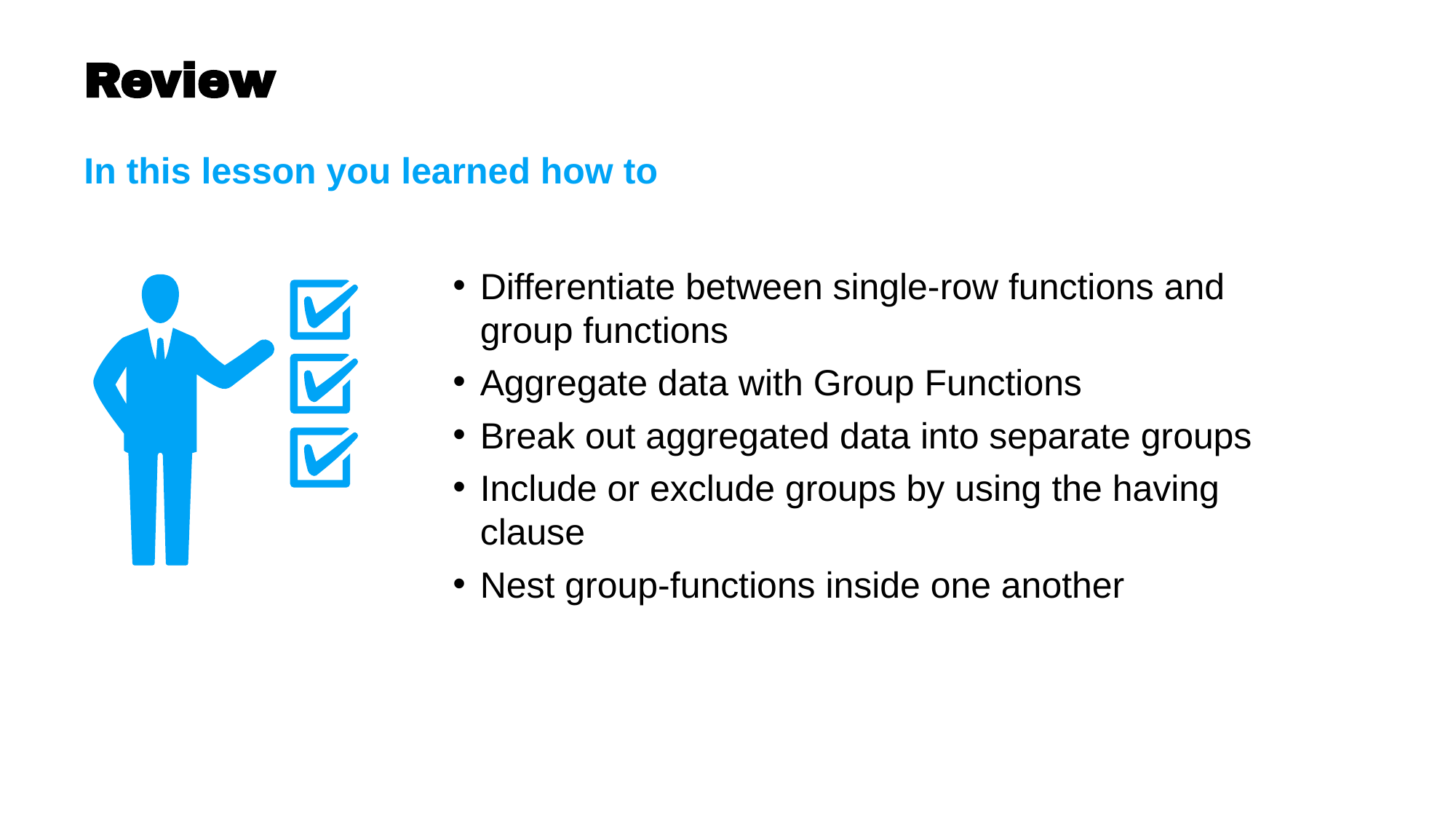

# Review
In this lesson you learned how to
Differentiate between single-row functions and group functions
Aggregate data with Group Functions
Break out aggregated data into separate groups
Include or exclude groups by using the having clause
Nest group-functions inside one another